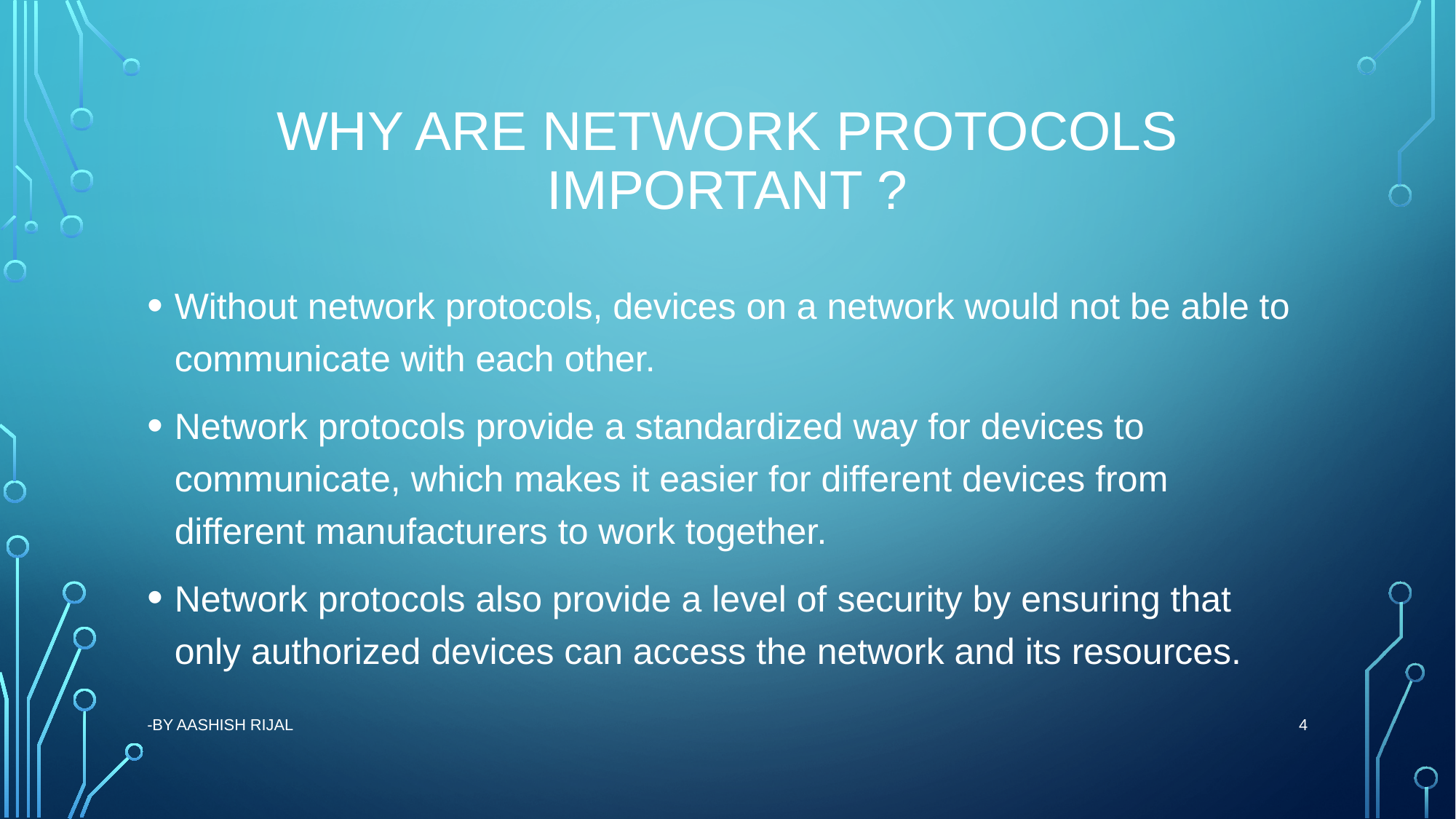

# Why are network protocols important ?
Without network protocols, devices on a network would not be able to communicate with each other.
Network protocols provide a standardized way for devices to communicate, which makes it easier for different devices from different manufacturers to work together.
Network protocols also provide a level of security by ensuring that only authorized devices can access the network and its resources.
4
-By Aashish Rijal